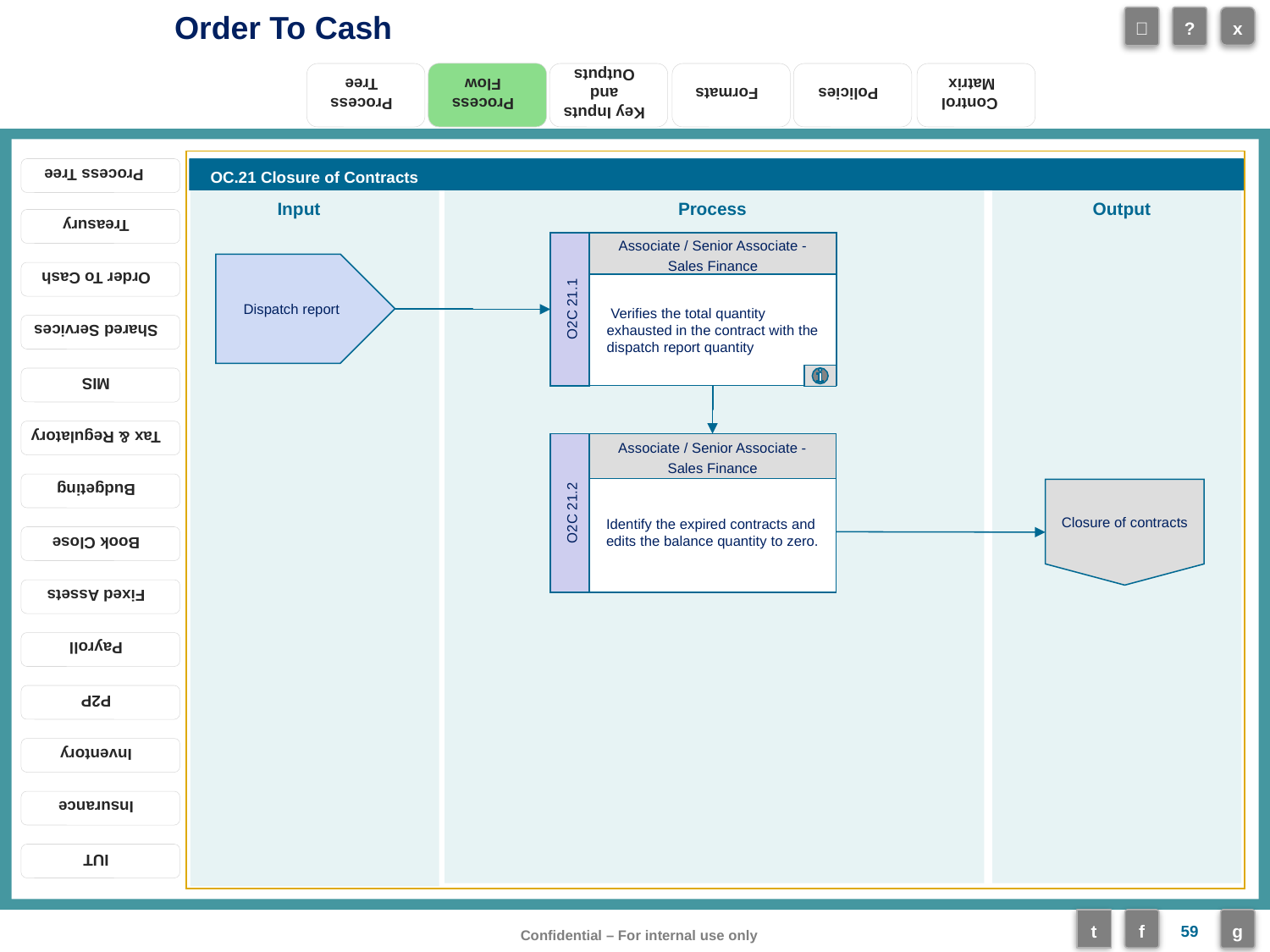

Process Flow
OC.21 Closure of Contracts
Associate / Senior Associate - Sales Finance
 Verifies the total quantity exhausted in the contract with the dispatch report quantity
O2C 21.1
Dispatch report

Associate / Senior Associate - Sales Finance
Identify the expired contracts and edits the balance quantity to zero.
O2C 21.2
Closure of contracts
59